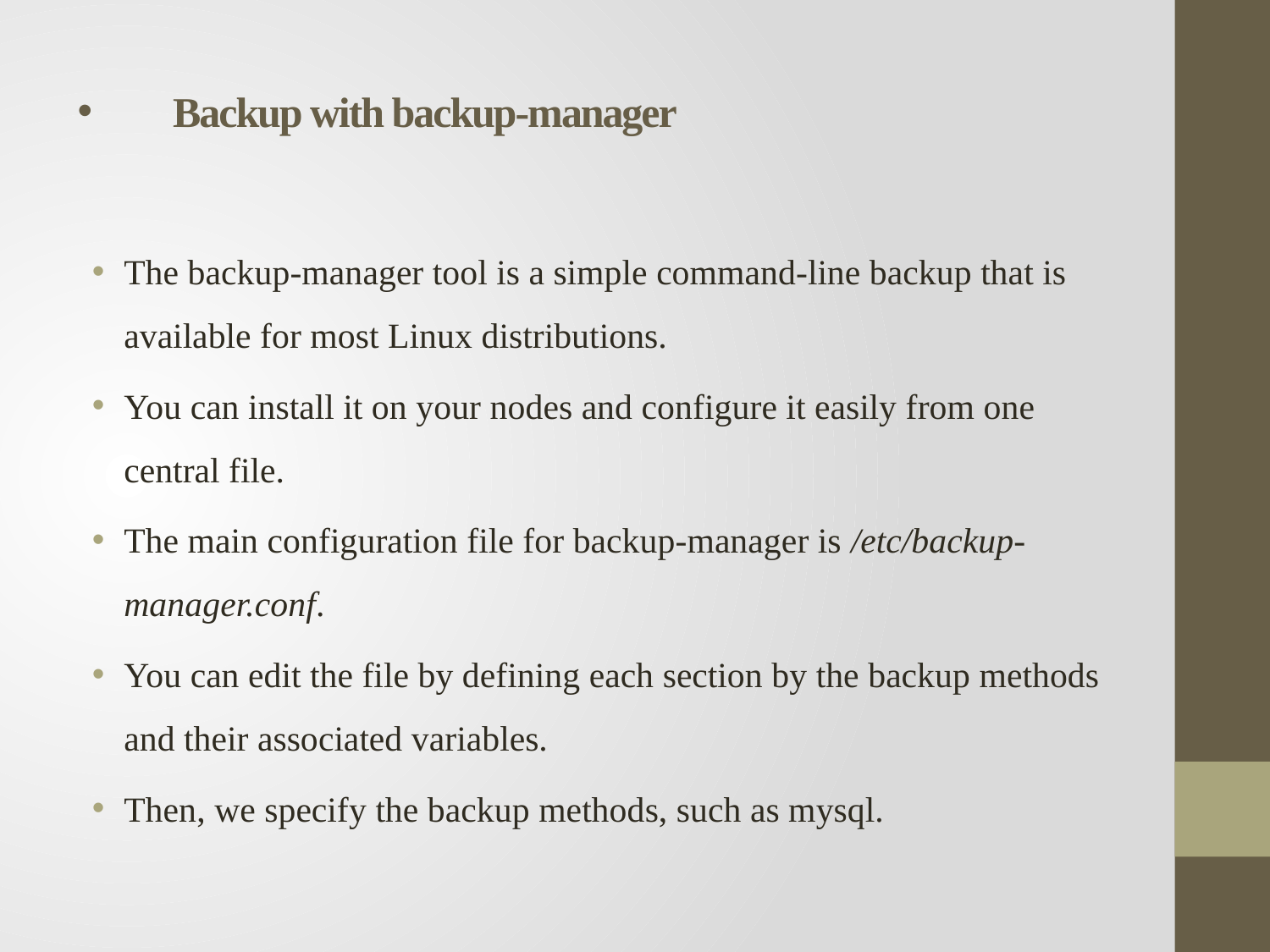

# Backup with backup-manager
The backup-manager tool is a simple command-line backup that is available for most Linux distributions.
You can install it on your nodes and configure it easily from one central file.
The main configuration file for backup-manager is /etc/backup-manager.conf.
You can edit the file by defining each section by the backup methods and their associated variables.
Then, we specify the backup methods, such as mysql.